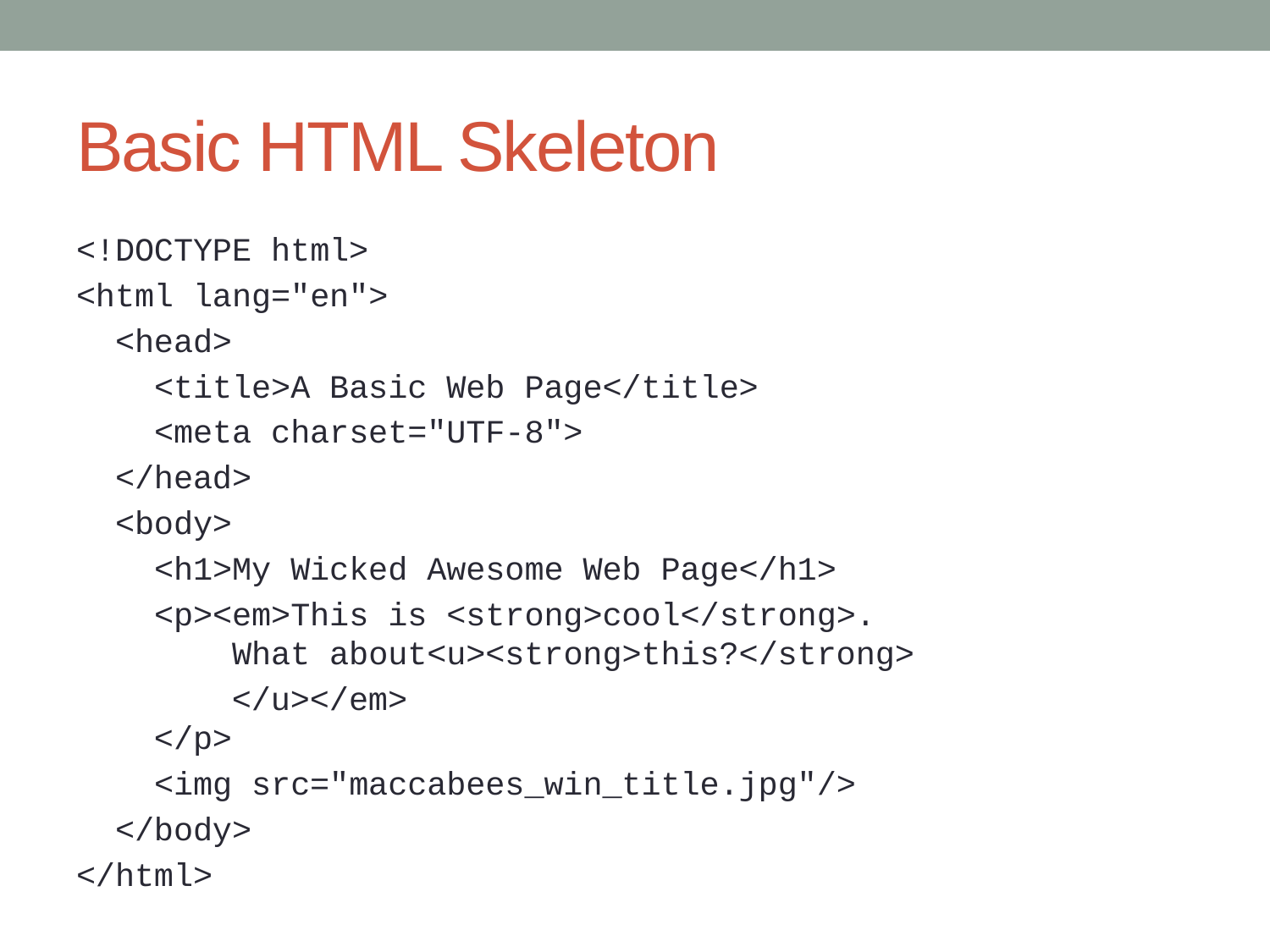

# Basic HTML Skeleton
<!DOCTYPE html>
<html lang="en">
  <head>
    <title>A Basic Web Page</title>
    <meta charset="UTF-8">
  </head>
  <body>
    <h1>My Wicked Awesome Web Page</h1>
    <p><em>This is <strong>cool</strong>.
        What about<u><strong>this?</strong>
        </u></em>
    </p>
    <img src="maccabees_win_title.jpg"/>
  </body>
</html>